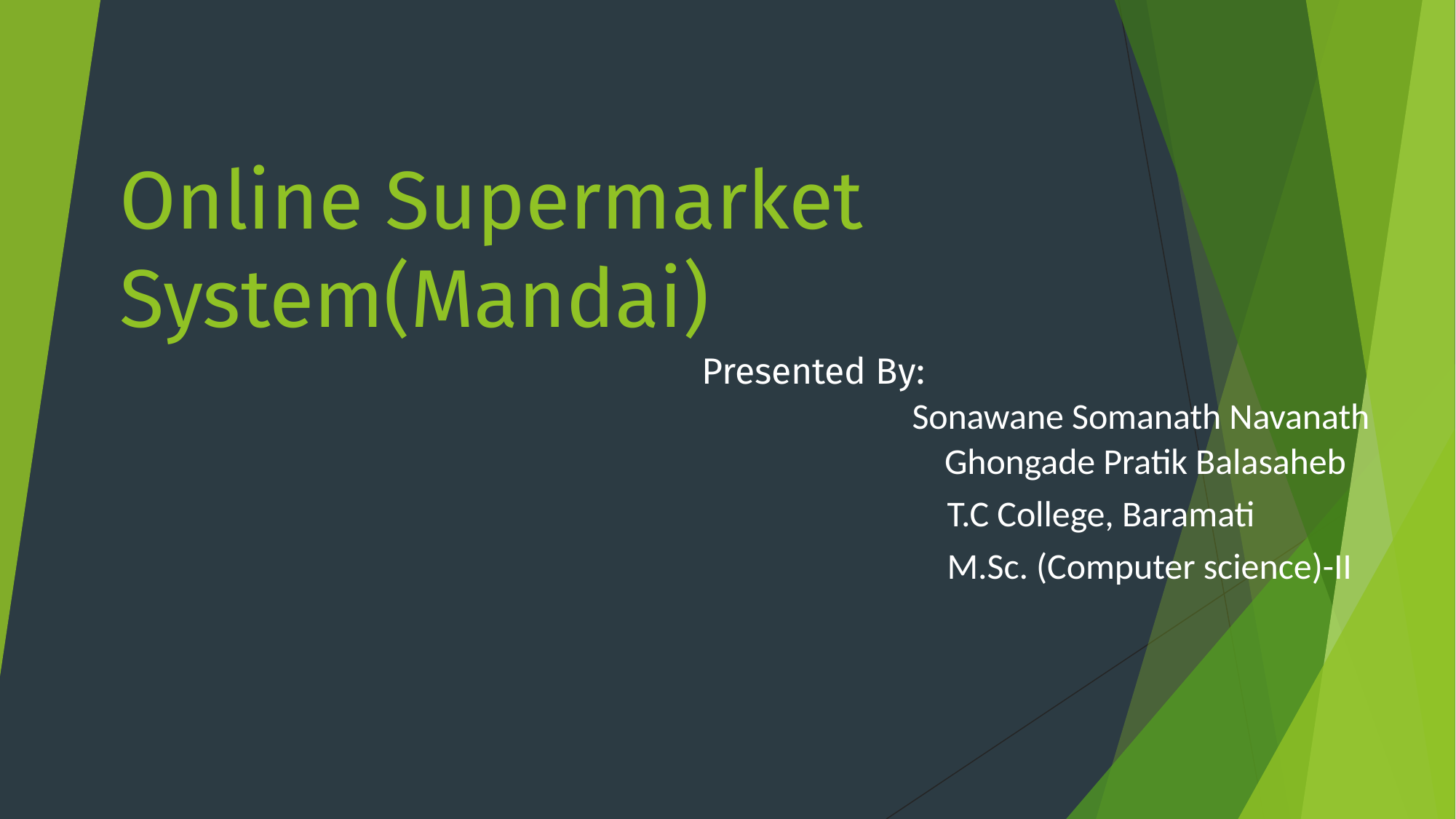

Online Supermarket System(Mandai)
Presented By:
                      Sonawane Somanath Navanath
		   Ghongade Pratik Balasaheb
            T.C College, Baramati
            M.Sc. (Computer science)-II